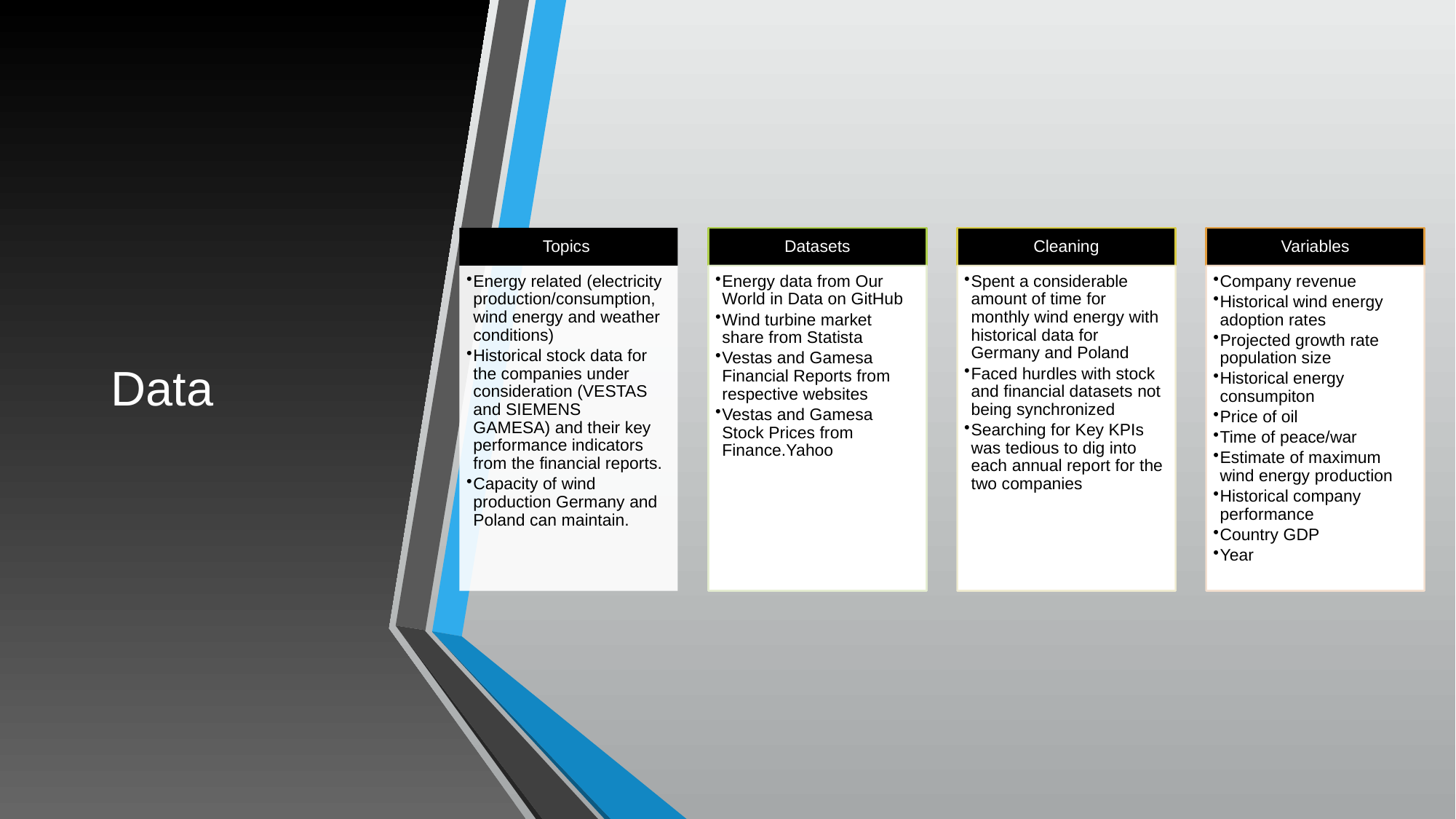

Topics
Energy related (electricity production/consumption, wind energy and weather conditions)
Historical stock data for the companies under consideration (VESTAS and SIEMENS GAMESA) and their key performance indicators from the financial reports.
Capacity of wind production Germany and Poland can maintain.
Datasets
Energy data from Our World in Data on GitHub
Wind turbine market share from Statista
Vestas and Gamesa Financial Reports from respective websites
Vestas and Gamesa Stock Prices from Finance.Yahoo
Cleaning
Spent a considerable amount of time for monthly wind energy with historical data for Germany and Poland
Faced hurdles with stock and financial datasets not being synchronized
Searching for Key KPIs was tedious to dig into each annual report for the two companies
Variables
Company revenue
Historical wind energy adoption rates
Projected growth rate population size
Historical energy consumpiton
Price of oil
Time of peace/war
Estimate of maximum wind energy production
Historical company performance
Country GDP
Year
# Data